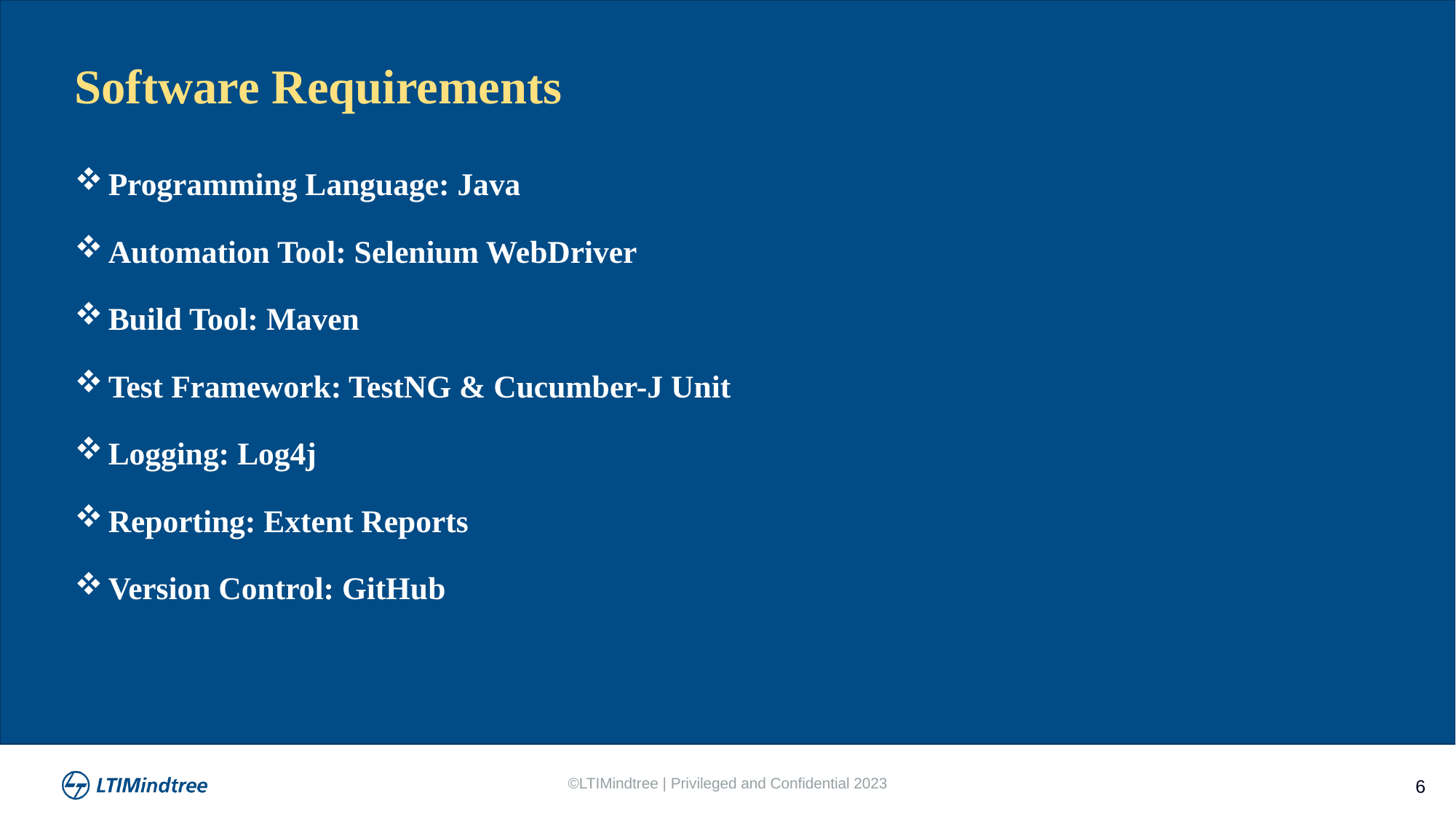

Software Requirements
 Programming Language: Java
 Automation Tool: Selenium WebDriver
 Build Tool: Maven
 Test Framework: TestNG & Cucumber-J Unit
 Logging: Log4j
 Reporting: Extent Reports
 Version Control: GitHub